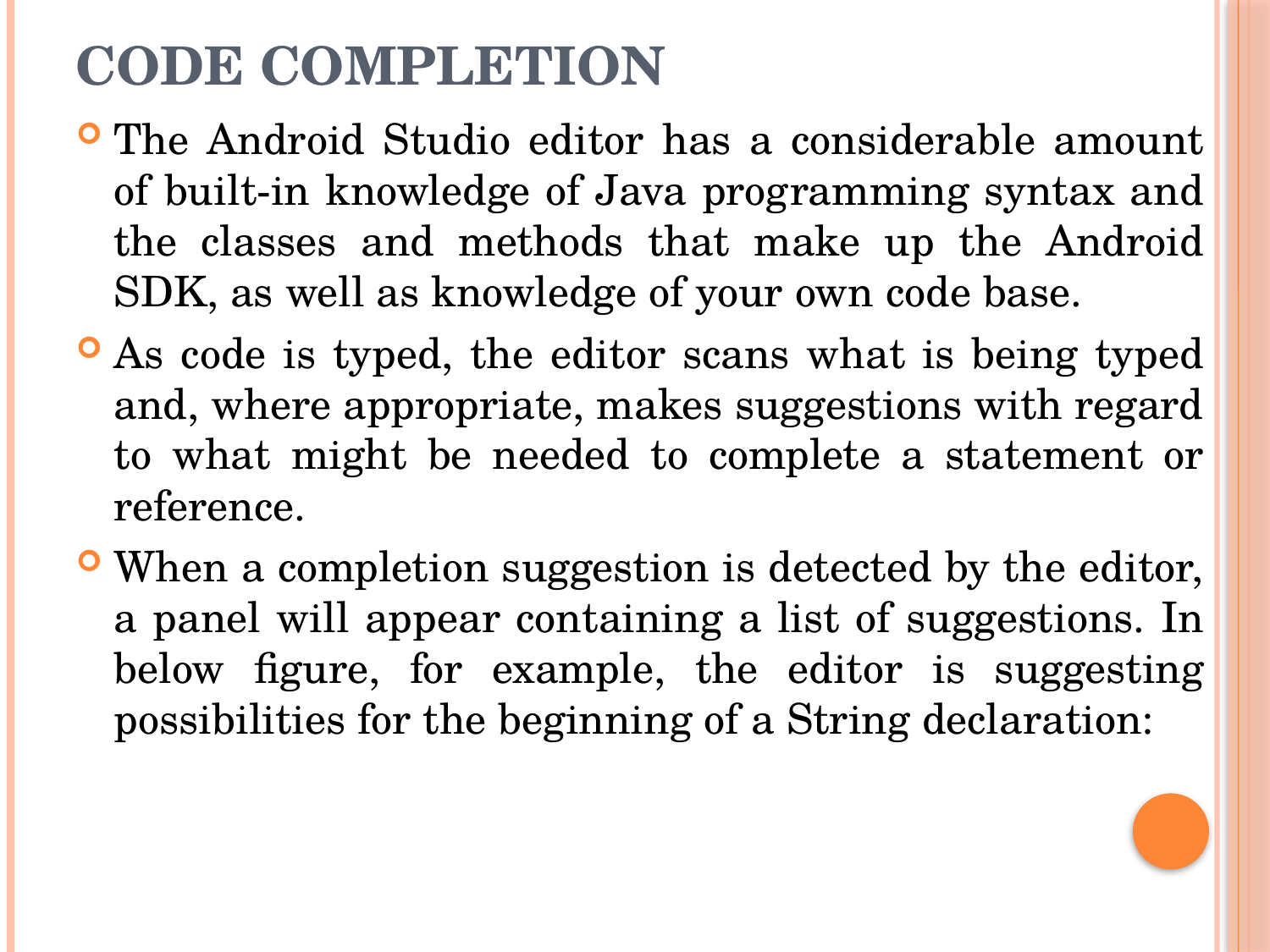

# Code Completion
The Android Studio editor has a considerable amount of built-in knowledge of Java programming syntax and the classes and methods that make up the Android SDK, as well as knowledge of your own code base.
As code is typed, the editor scans what is being typed and, where appropriate, makes suggestions with regard to what might be needed to complete a statement or reference.
When a completion suggestion is detected by the editor, a panel will appear containing a list of suggestions. In below figure, for example, the editor is suggesting possibilities for the beginning of a String declaration: